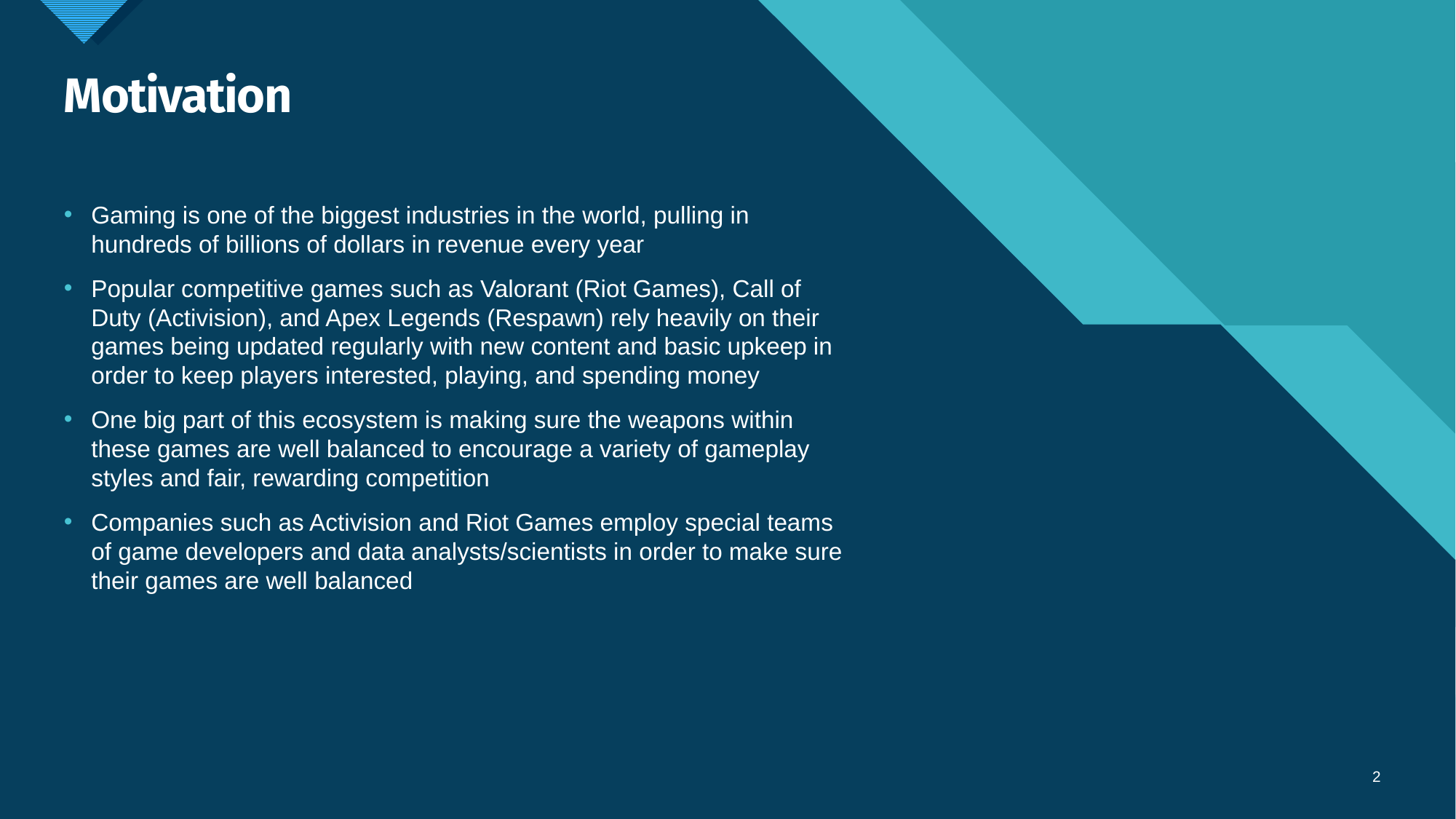

# Motivation
Gaming is one of the biggest industries in the world, pulling in hundreds of billions of dollars in revenue every year
Popular competitive games such as Valorant (Riot Games), Call of Duty (Activision), and Apex Legends (Respawn) rely heavily on their games being updated regularly with new content and basic upkeep in order to keep players interested, playing, and spending money
One big part of this ecosystem is making sure the weapons within these games are well balanced to encourage a variety of gameplay styles and fair, rewarding competition
Companies such as Activision and Riot Games employ special teams of game developers and data analysts/scientists in order to make sure their games are well balanced
2